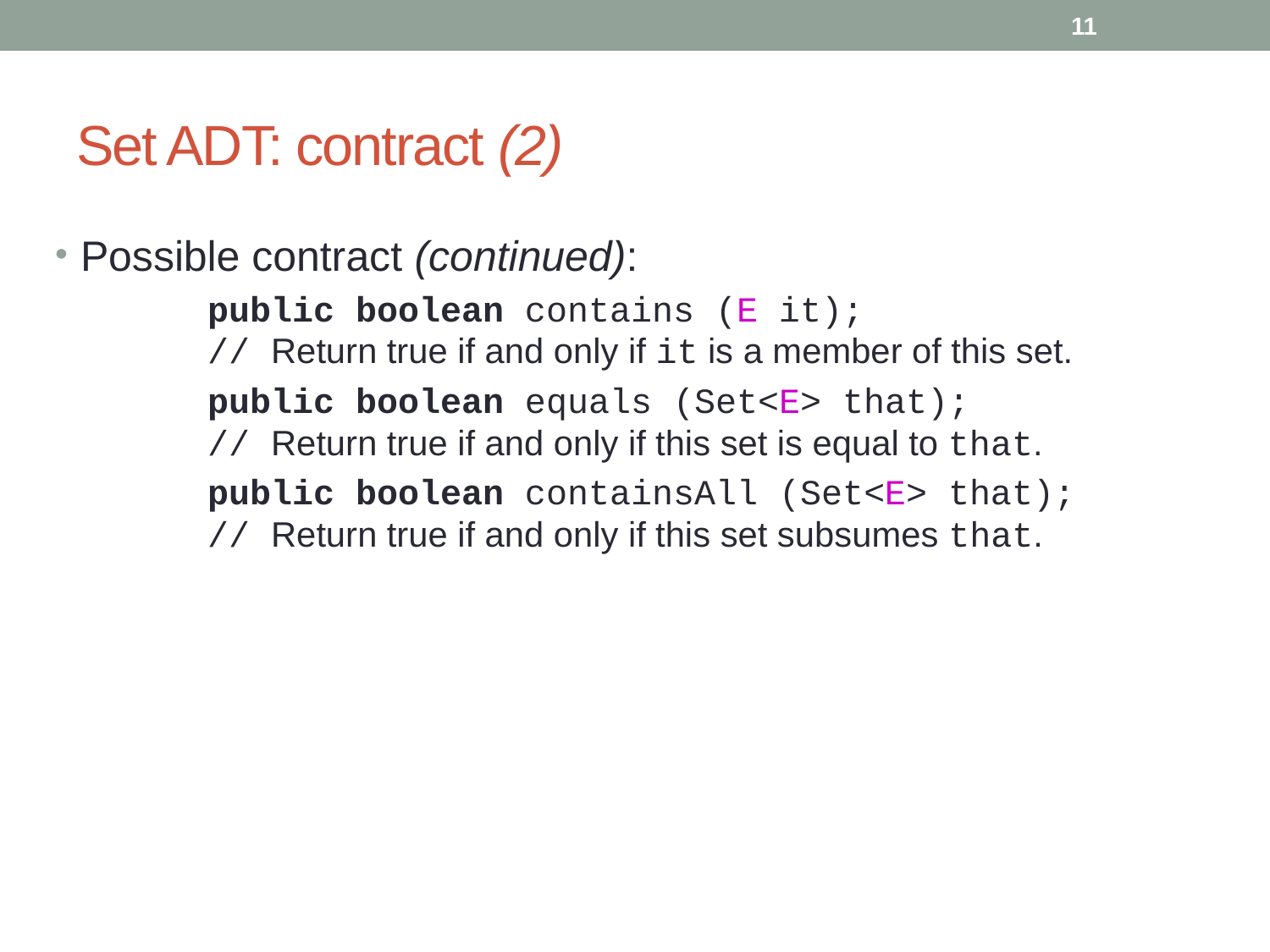

11
# Set ADT: contract (2)
Possible contract (continued):
		public boolean contains (E it);
	// Return true if and only if it is a member of this set.
		public boolean equals (Set<E> that);
	// Return true if and only if this set is equal to that.
		public boolean containsAll (Set<E> that);
	// Return true if and only if this set subsumes that.